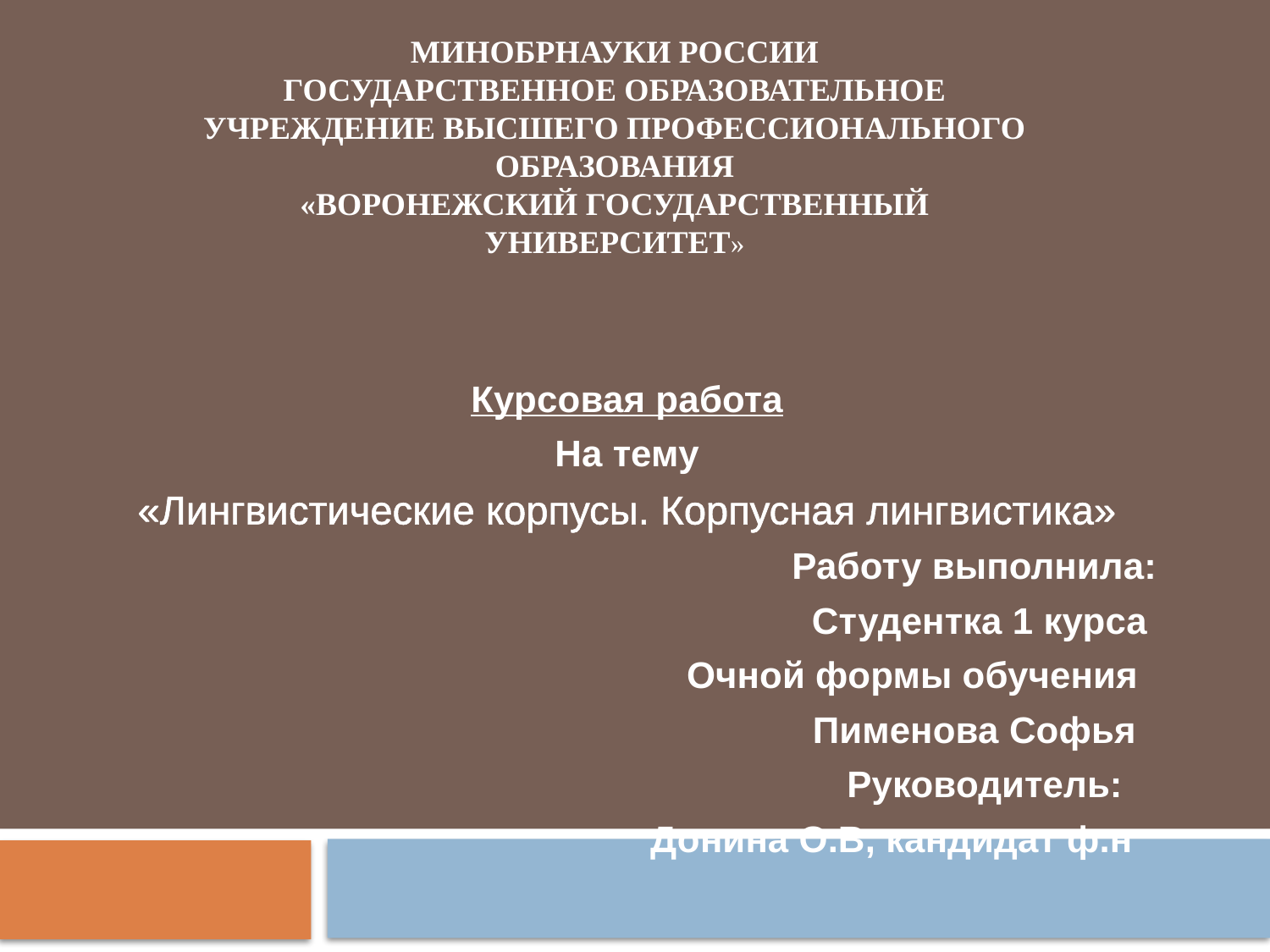

# МИНОБРНАУКИ РОССИИ ГОСУДАРСТВЕННОЕ ОБРАЗОВАТЕЛЬНОЕ УЧРЕЖДЕНИЕ ВЫСШЕГО ПРОФЕССИОНАЛЬНОГО ОБРАЗОВАНИЯ «ВОРОНЕЖСКИЙ ГОСУДАРСТВЕННЫЙ УНИВЕРСИТЕТ»
Курсовая работа
 На тему
«Лингвистические корпусы. Корпусная лингвистика»
                                                                   Работу выполнила:
                                                                    Студентка 1 курса
                                                       Очной формы обучения
                                                                   Пименова Софья
                                                                     Руководитель:
                                                   Донина О.В, кандидат ф.н